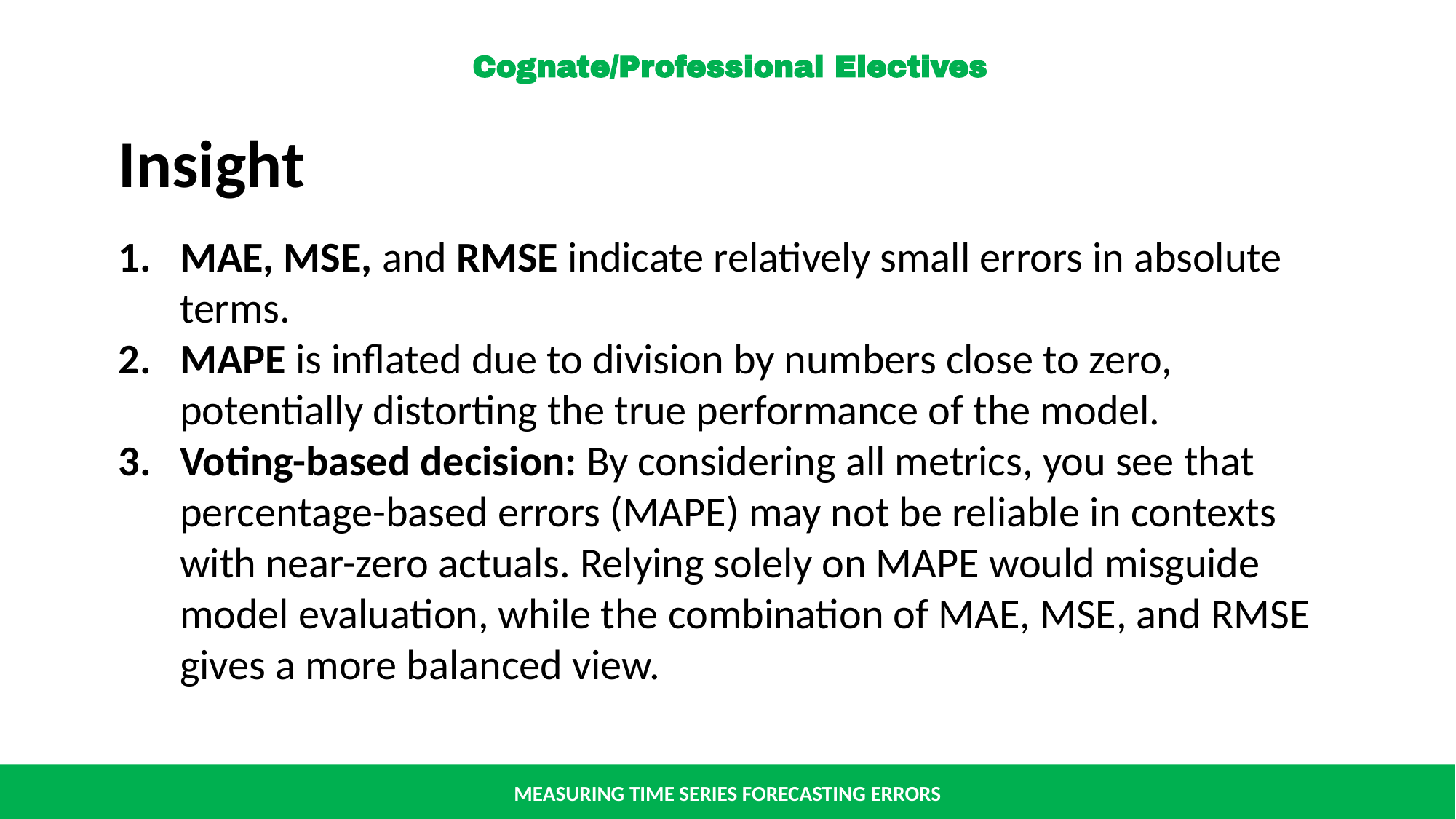

Insight

MAE, MSE, and RMSE indicate relatively small errors in absolute terms.
MAPE is inflated due to division by numbers close to zero, potentially distorting the true performance of the model.
Voting-based decision: By considering all metrics, you see that percentage-based errors (MAPE) may not be reliable in contexts with near-zero actuals. Relying solely on MAPE would misguide model evaluation, while the combination of MAE, MSE, and RMSE gives a more balanced view.